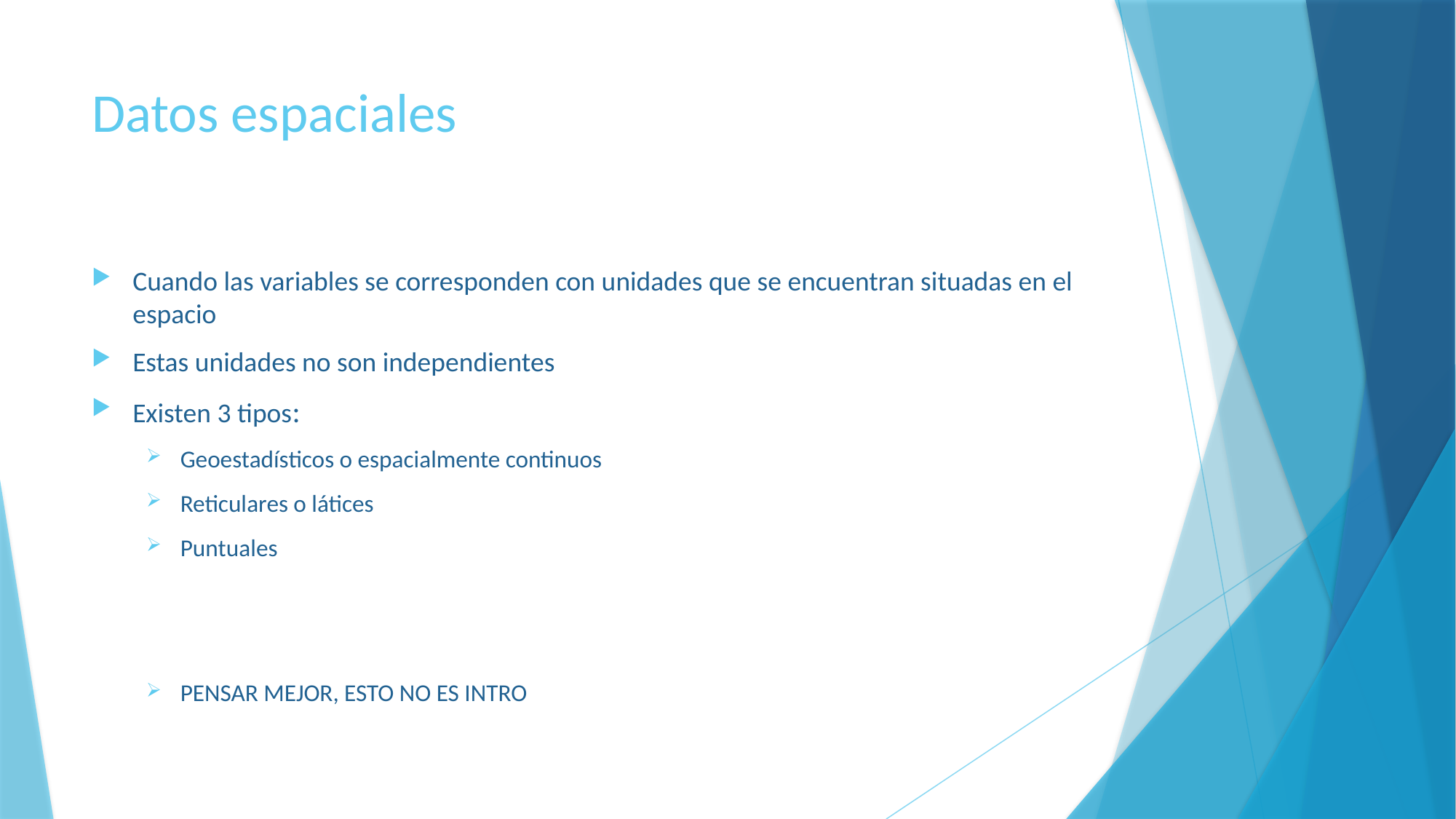

# Datos espaciales
Cuando las variables se corresponden con unidades que se encuentran situadas en el espacio
Estas unidades no son independientes
Existen 3 tipos:
Geoestadísticos o espacialmente continuos
Reticulares o látices
Puntuales

PENSAR MEJOR, ESTO NO ES INTRO